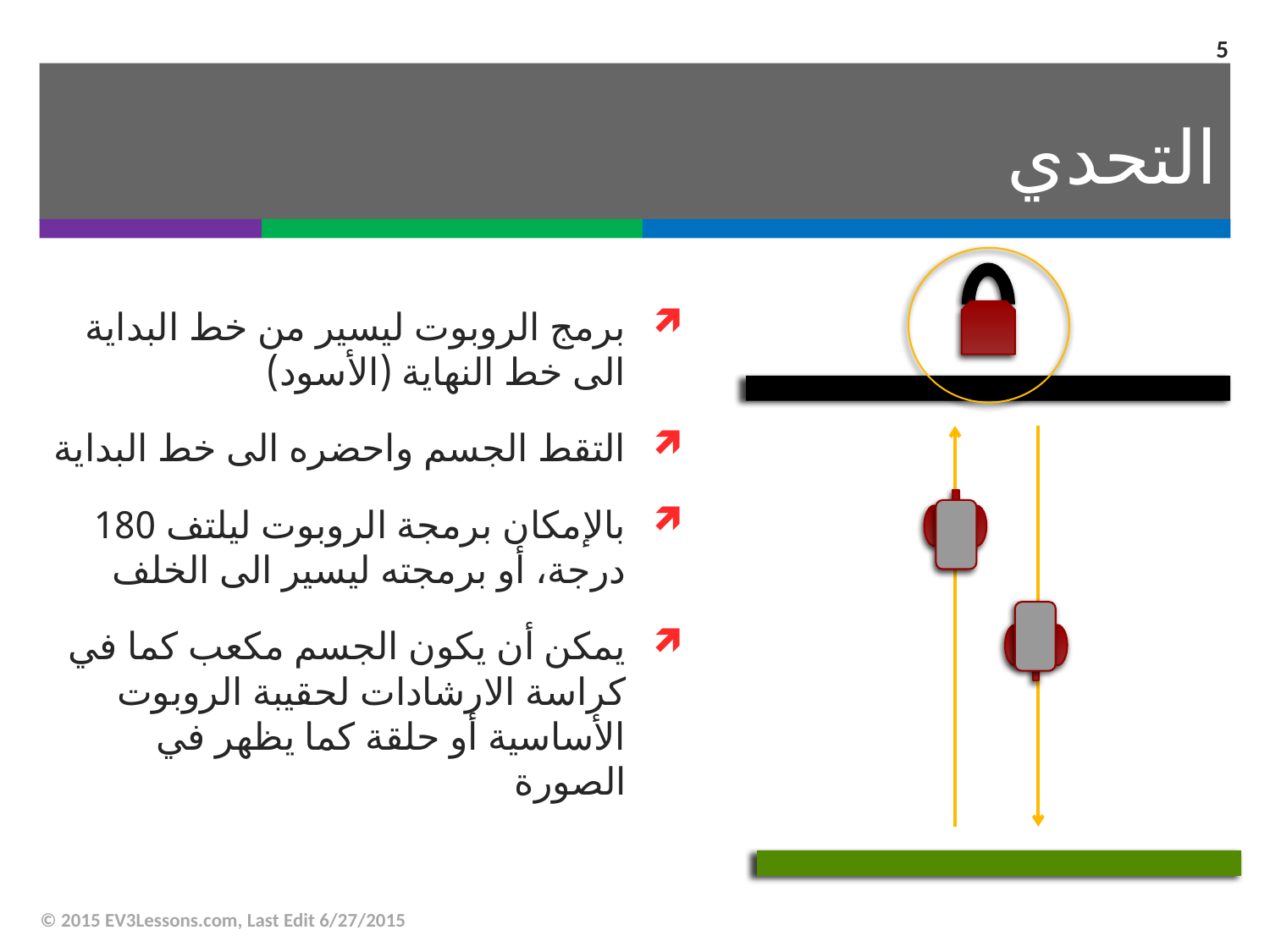

5
# التحدي

برمج الروبوت ليسير من خط البداية الى خط النهاية (الأسود)
التقط الجسم واحضره الى خط البداية
بالإمكان برمجة الروبوت ليلتف 180 درجة، أو برمجته ليسير الى الخلف
يمكن أن يكون الجسم مكعب كما في كراسة الارشادات لحقيبة الروبوت الأساسية أو حلقة كما يظهر في الصورة

© 2015 EV3Lessons.com, Last Edit 6/27/2015